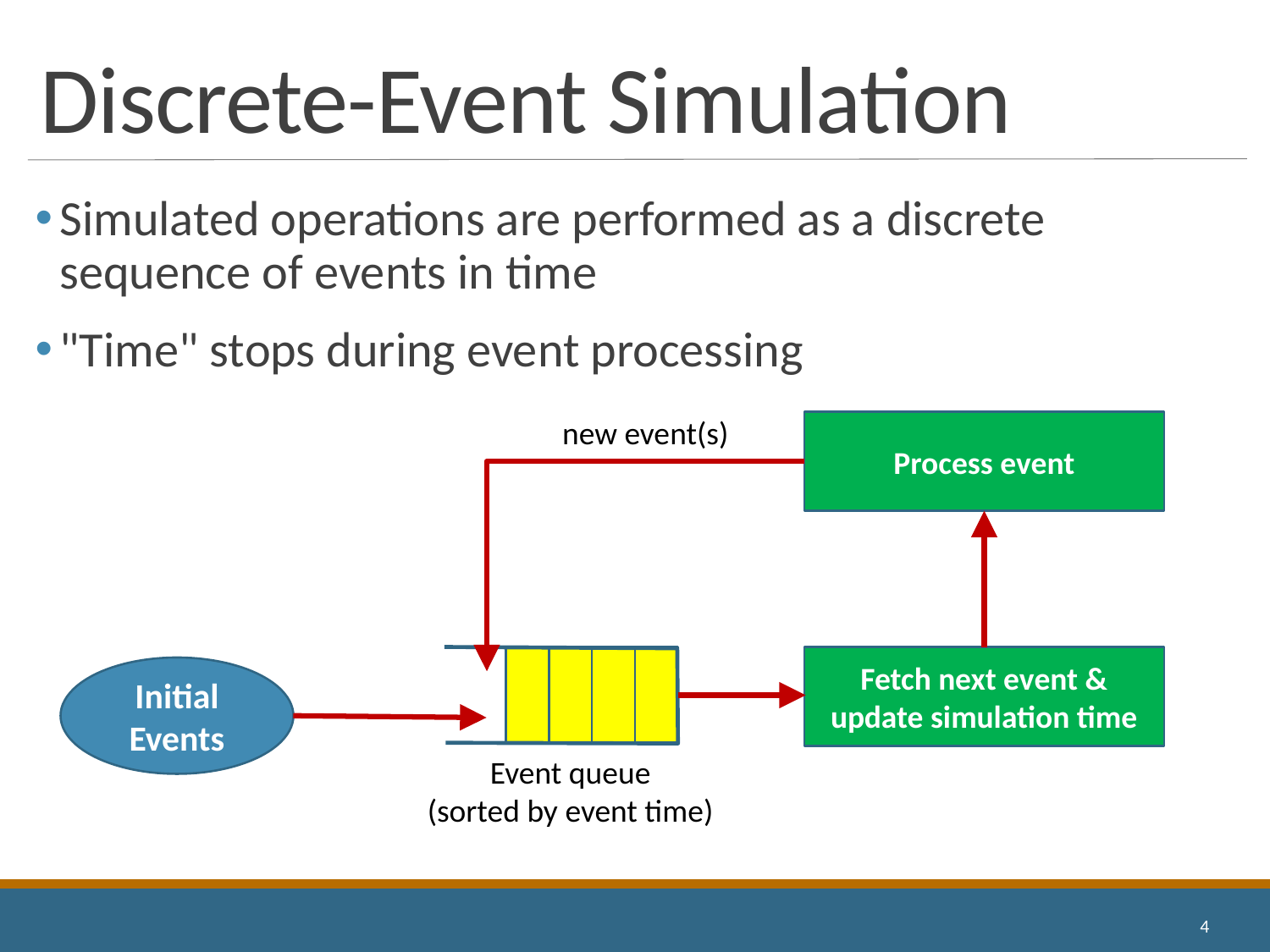

# Discrete-Event Simulation
Simulated operations are performed as a discrete sequence of events in time
"Time" stops during event processing
new event(s)
Process event

Fetch next event & update simulation time

Initial Events

Event queue
(sorted by event time)